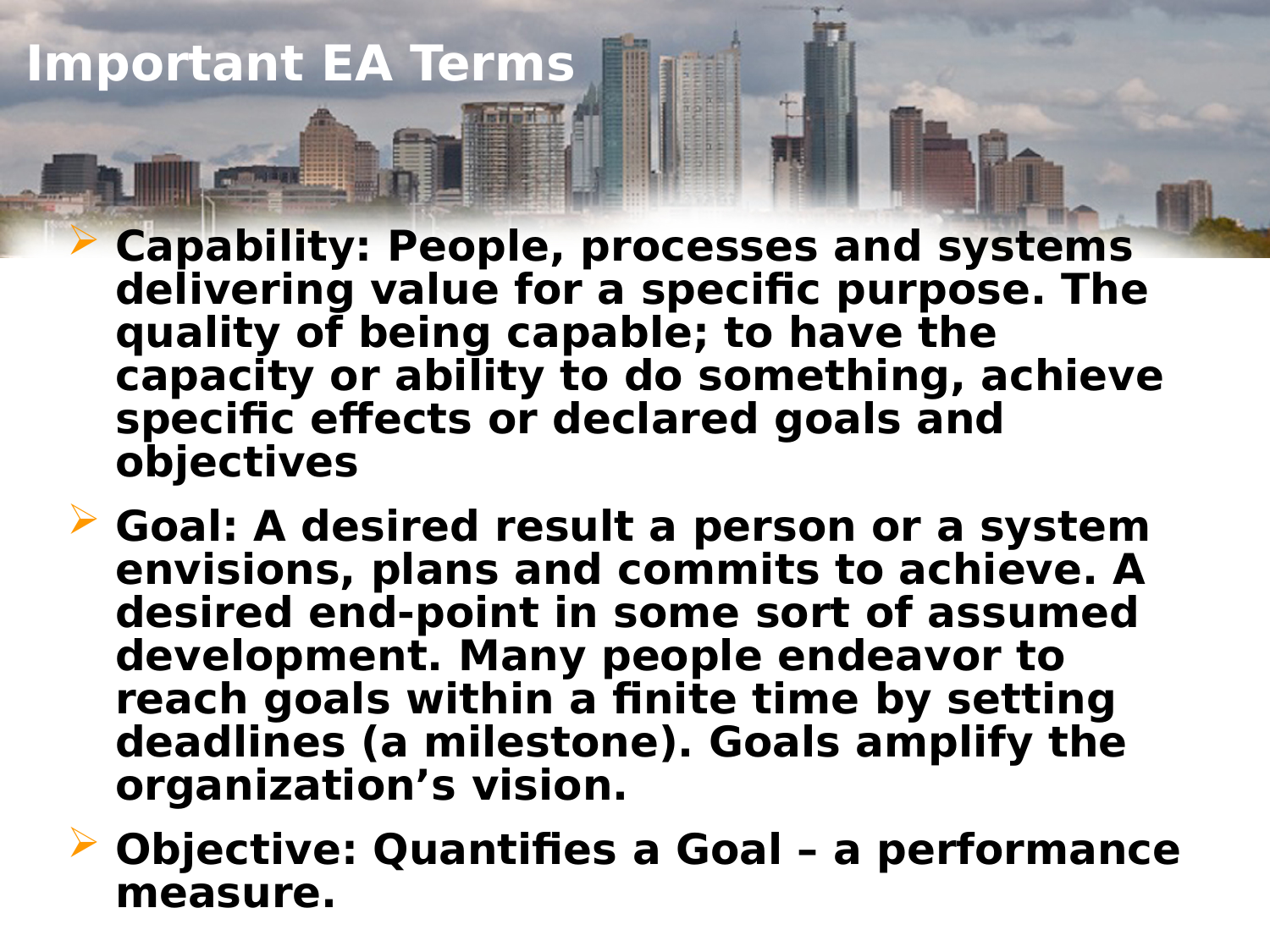

# Important EA Terms
Capability: People, processes and systems delivering value for a specific purpose. The quality of being capable; to have the capacity or ability to do something, achieve specific effects or declared goals and objectives
Goal: A desired result a person or a system envisions, plans and commits to achieve. A desired end-point in some sort of assumed development. Many people endeavor to reach goals within a finite time by setting deadlines (a milestone). Goals amplify the organization’s vision.
Objective: Quantifies a Goal – a performance measure.